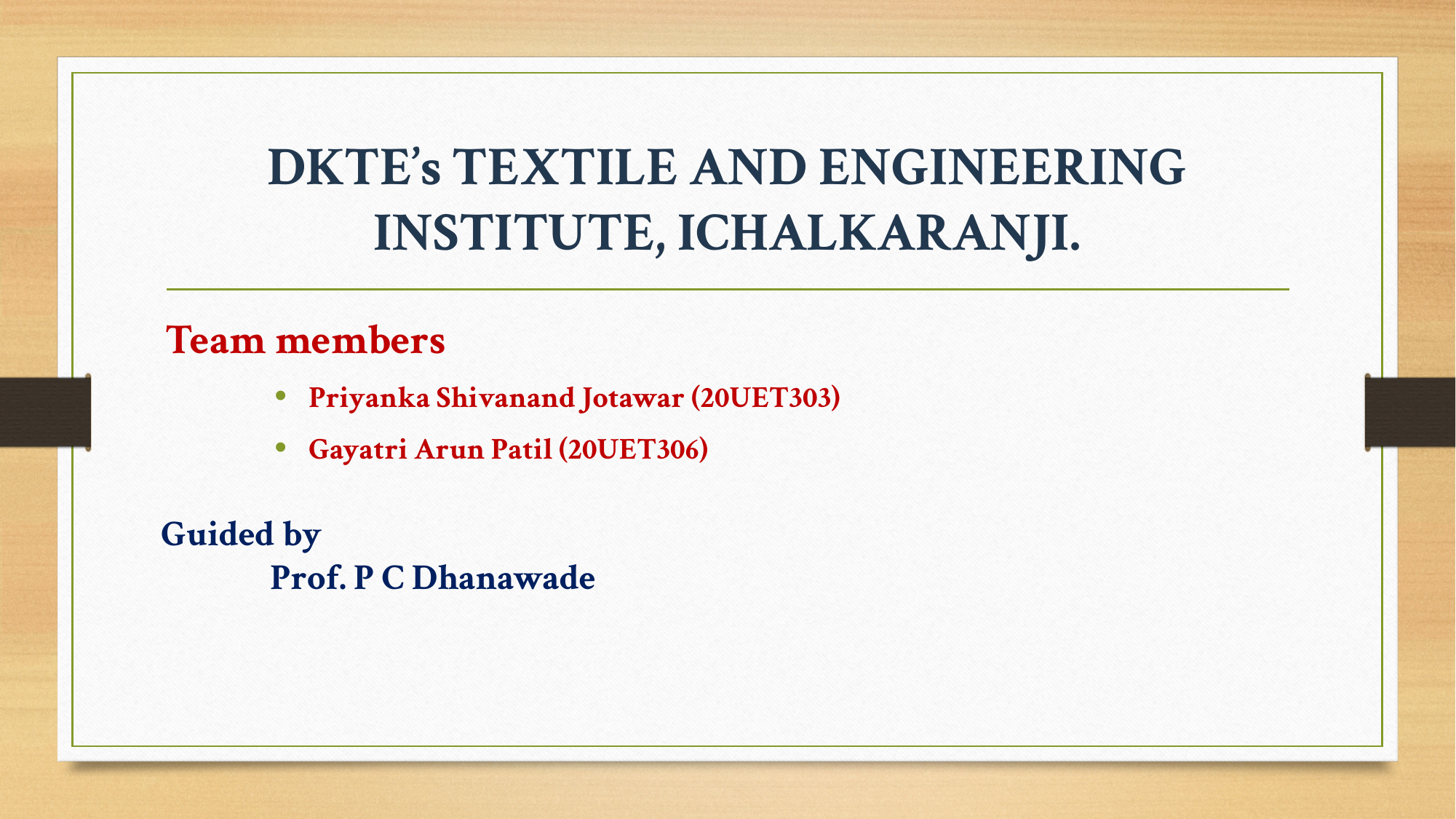

# DKTE’s TEXTILE AND ENGINEERING INSTITUTE, ICHALKARANJI.
Team members
Priyanka Shivanand Jotawar (20UET303)
Gayatri Arun Patil (20UET306)

Guided by
	Prof. P C Dhanawade